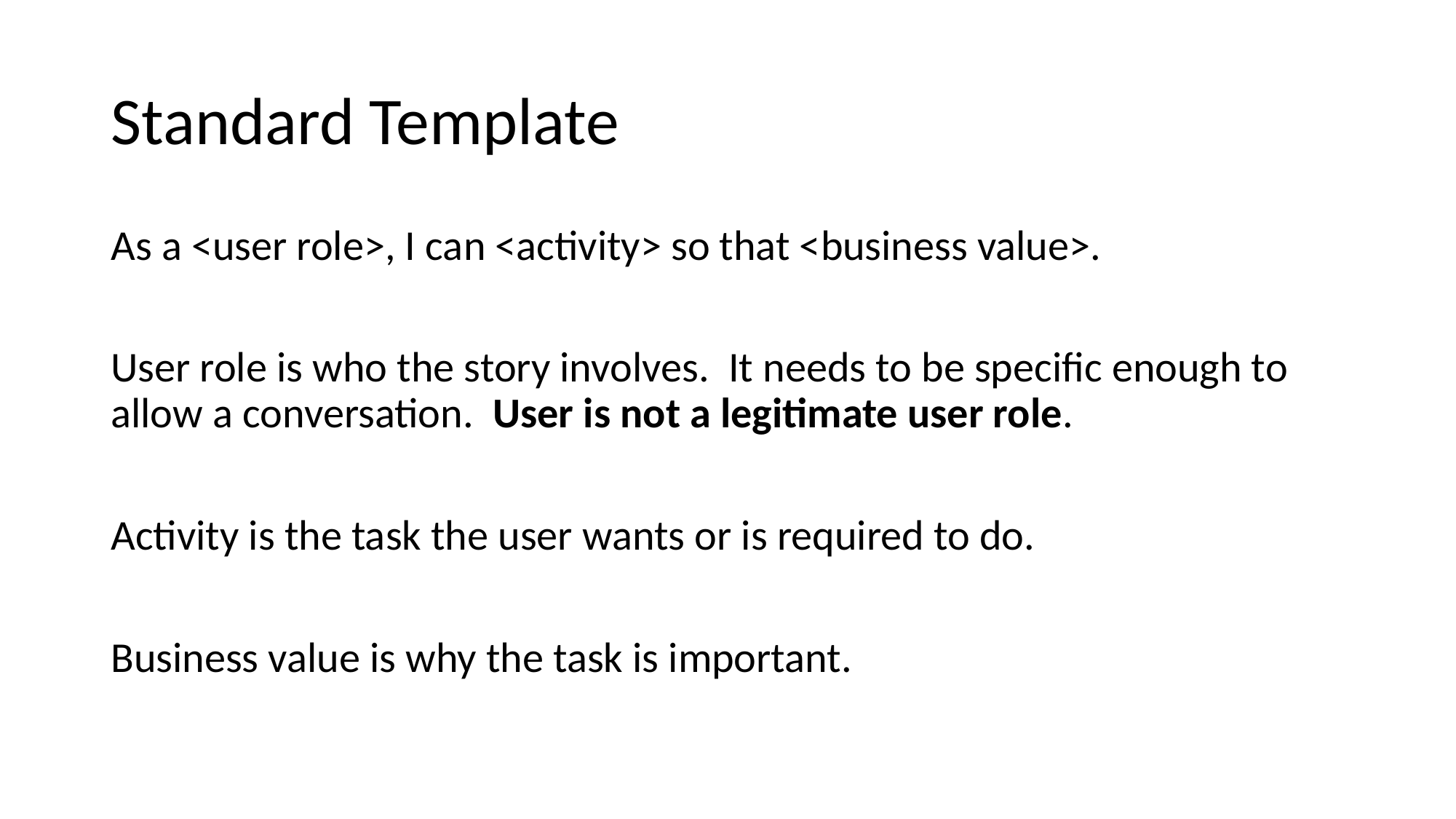

# Standard Template
As a <user role>, I can <activity> so that <business value>.

User role is who the story involves.  It needs to be specific enough to allow a conversation.  User is not a legitimate user role.

Activity is the task the user wants or is required to do.

Business value is why the task is important.